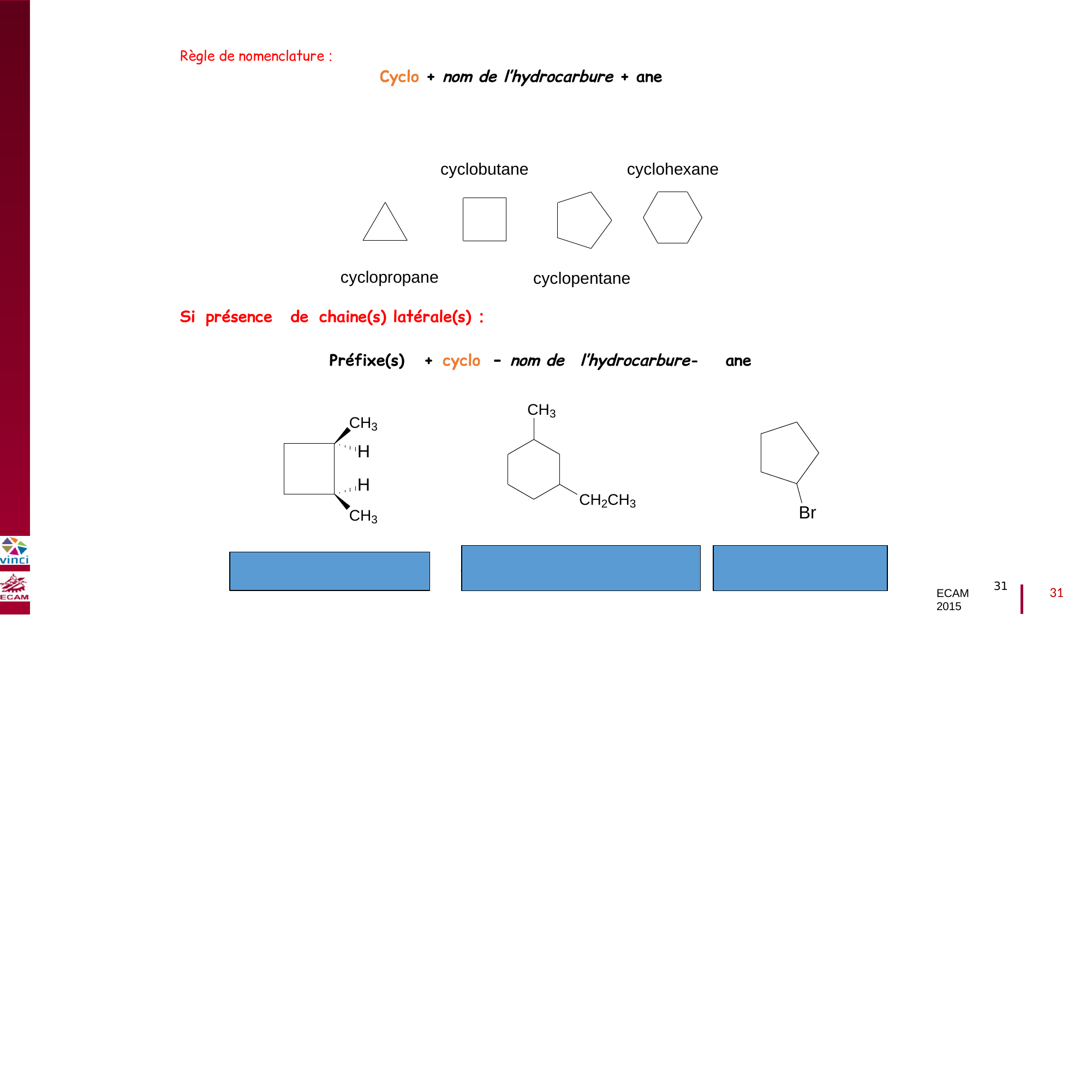

Règle de nomenclature :
Cyclo + nom de l’hydrocarbure + ane
B2040-Chimie du vivant et environnement
cyclobutane
cyclohexane

cyclopropane
cyclopentane
Si
présence
de
chaine(s) latérale(s) :
Préfixe(s)
+
cyclo
–
nom de
l’hydrocarbure-
ane
CH3
CH3

H
H

CH2CH3

Br
CH3

1-éthyl-3-méthylcyclohexane

bromocyclopentane

1,2-diméthylcyclobutane

31

31
ECAM 2015